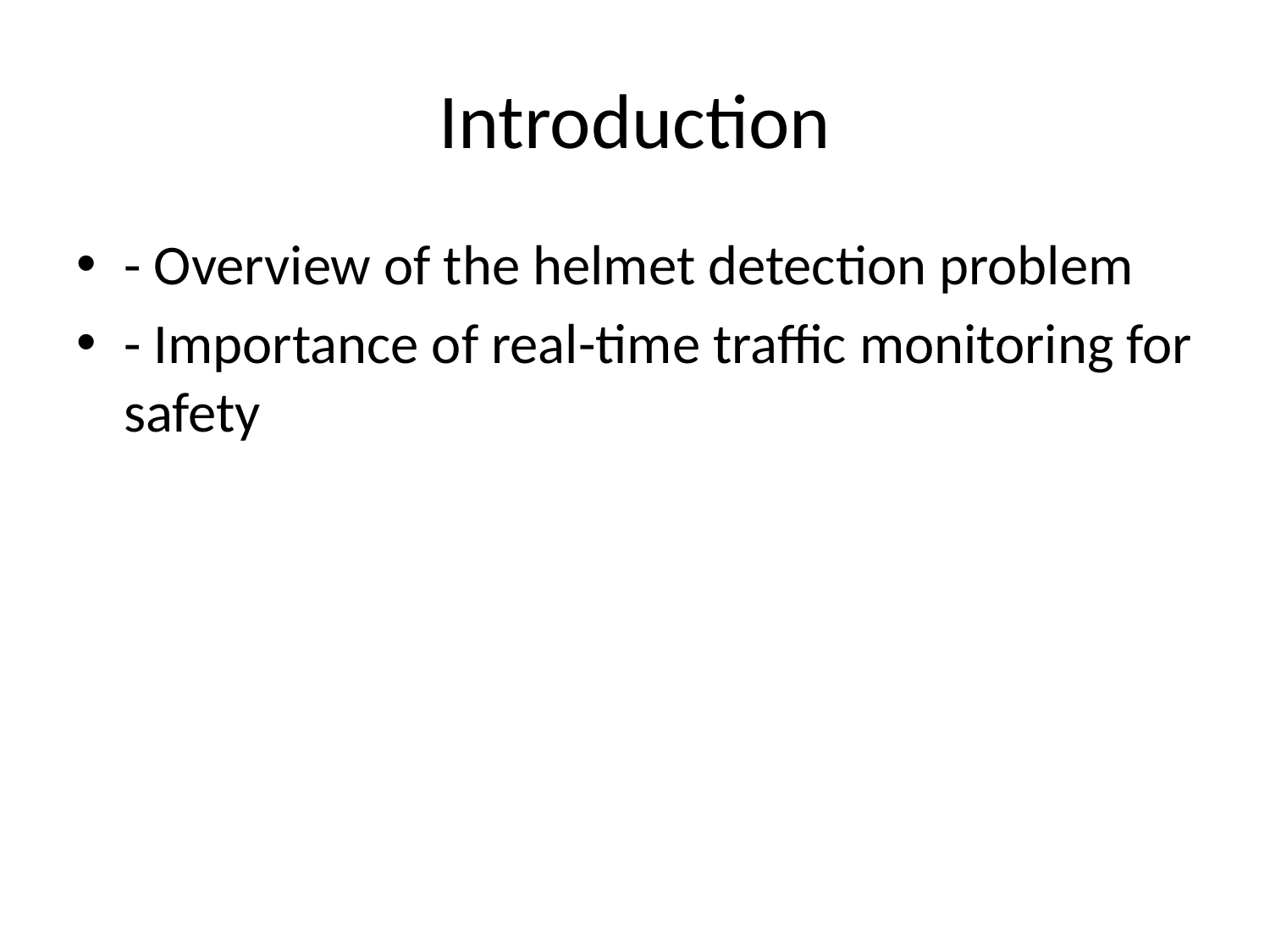

# Introduction
- Overview of the helmet detection problem
- Importance of real-time traffic monitoring for safety